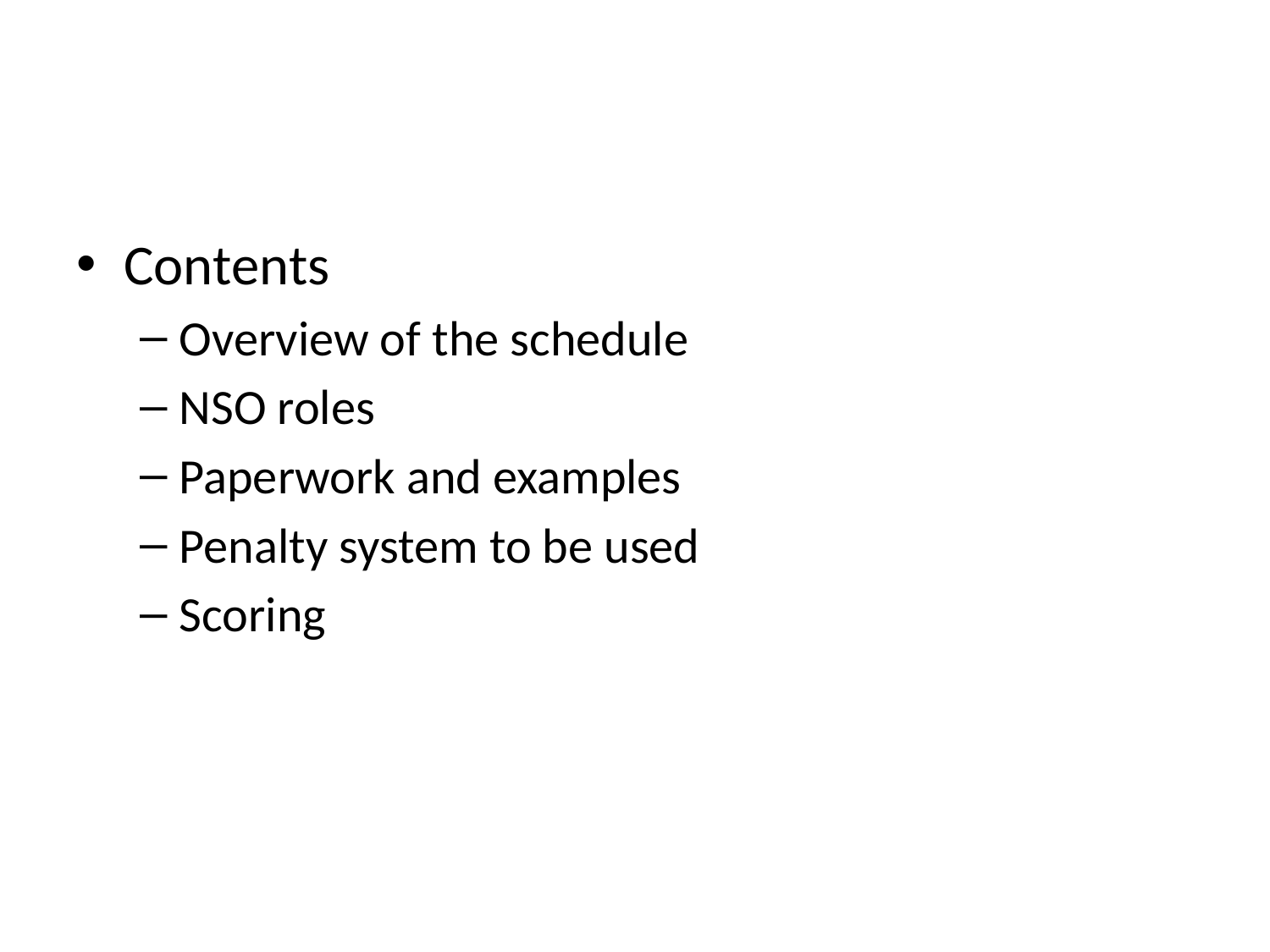

#
Contents
Overview of the schedule
NSO roles
Paperwork and examples
Penalty system to be used
Scoring